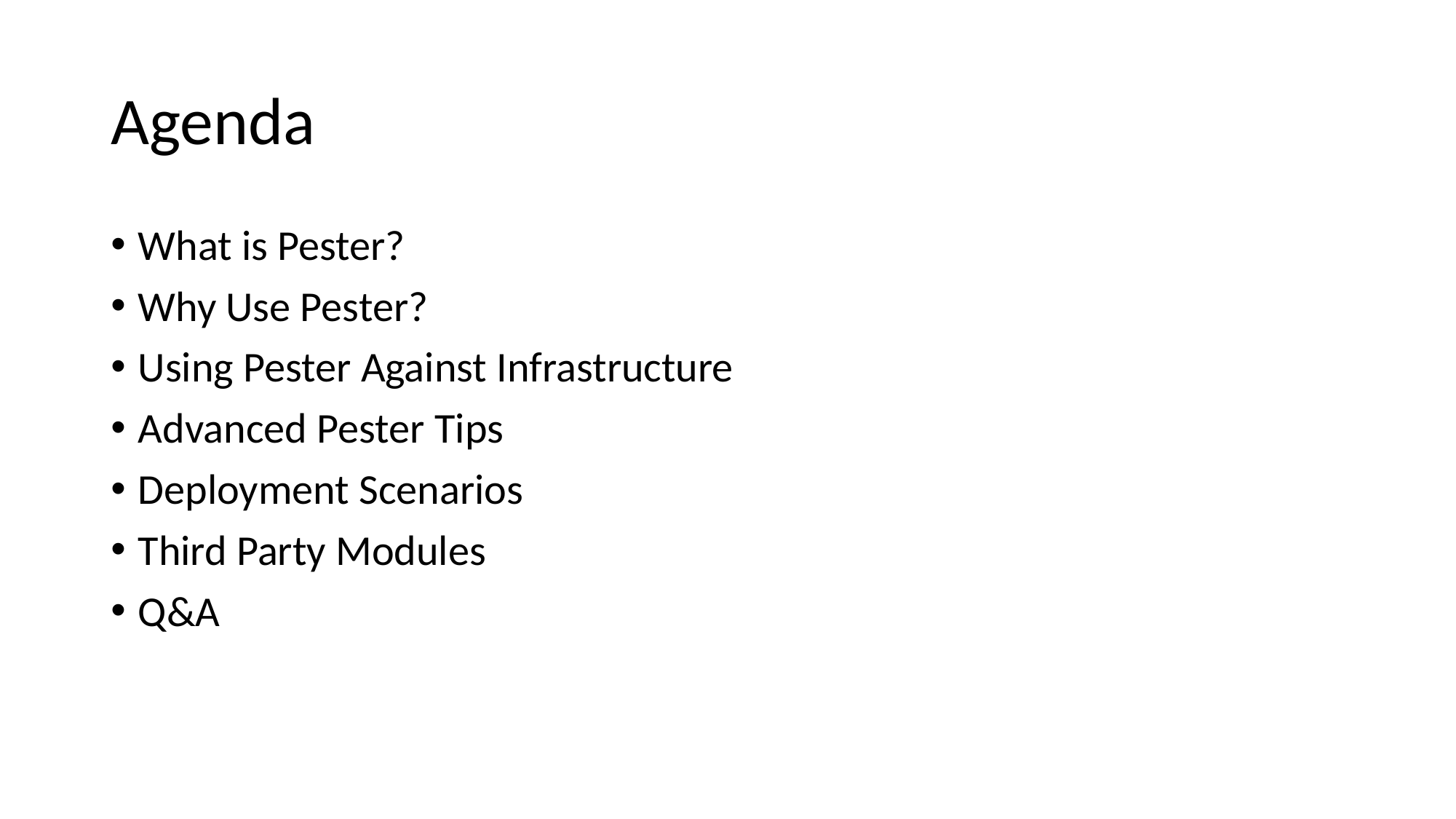

# Agenda
What is Pester?
Why Use Pester?
Using Pester Against Infrastructure
Advanced Pester Tips
Deployment Scenarios
Third Party Modules
Q&A